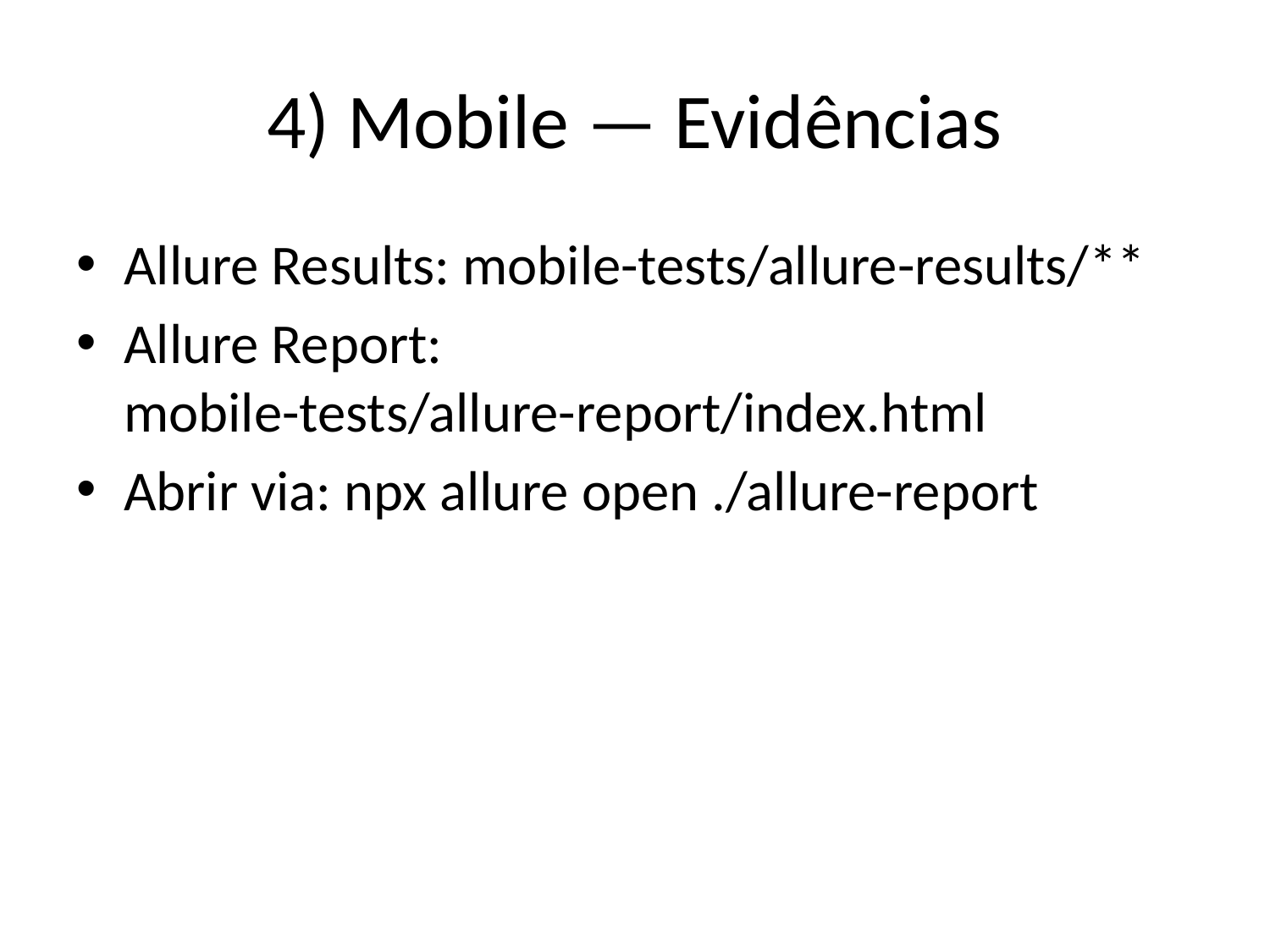

# 4) Mobile — Evidências
Allure Results: mobile-tests/allure-results/**
Allure Report: mobile-tests/allure-report/index.html
Abrir via: npx allure open ./allure-report